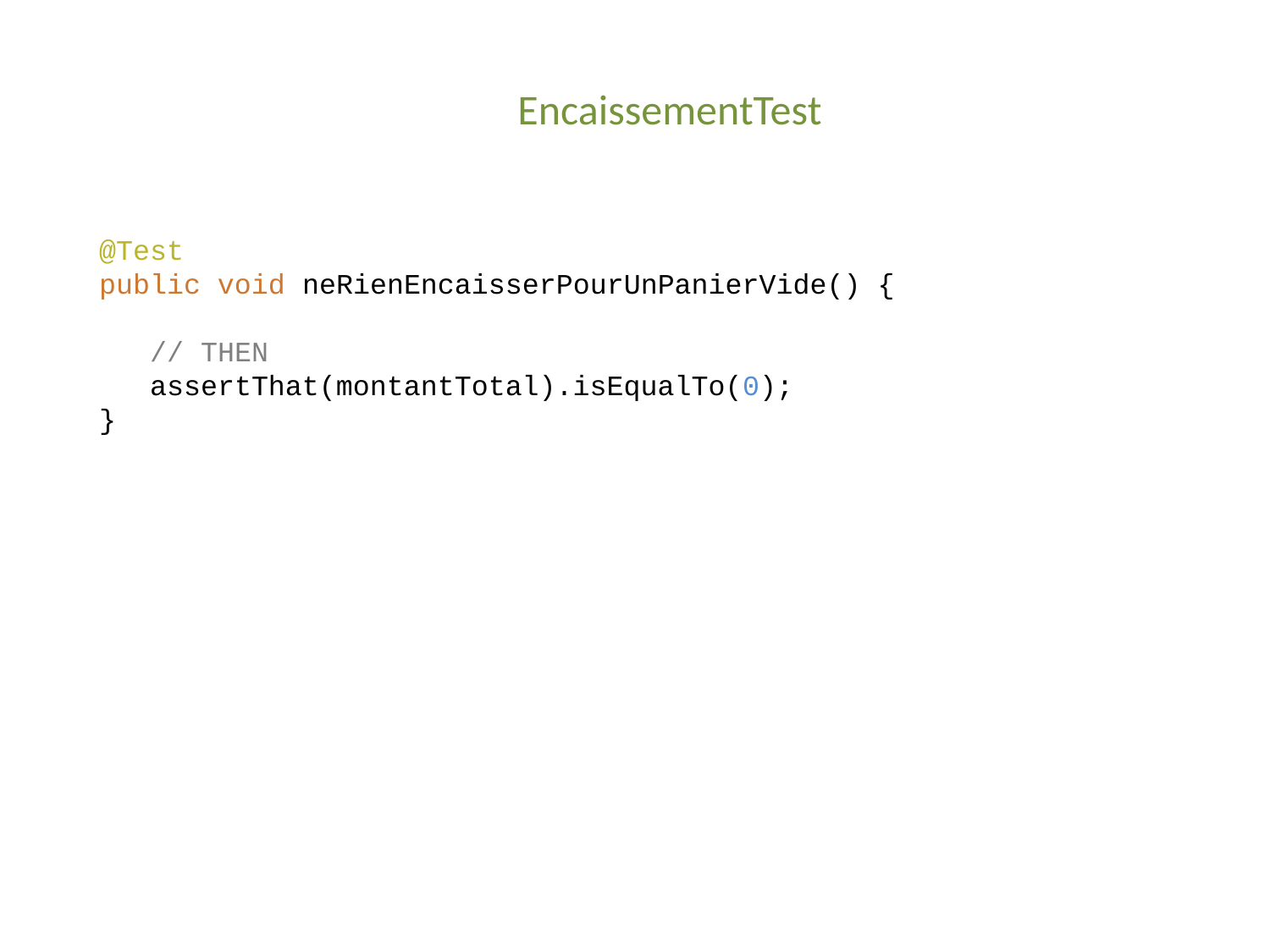

EncaissementTest
@Test
public void neRienEncaisserPourUnPanierVide() {

   // THEN
   assertThat(montantTotal).isEqualTo(0);
}